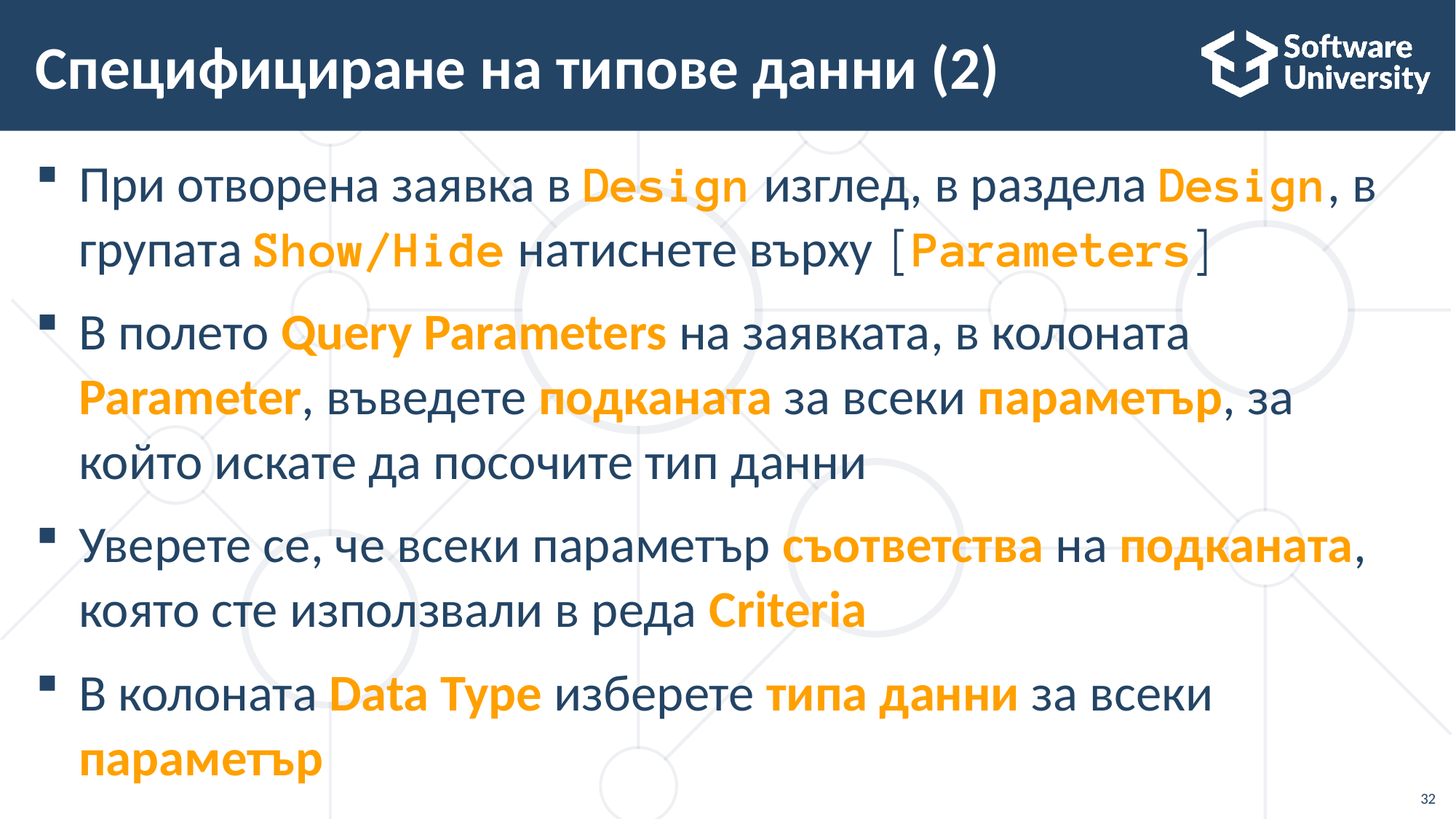

# Специфициране на типове данни (2)
При отворена заявка в Design изглед, в раздела Design, в групата Show/Hide натиснете върху [Parameters]
В полето Query Parameters на заявката, в колоната Parameter, въведете подканата за всеки параметър, за който искате да посочите тип данни
Уверете се, че всеки параметър съответства на подканата, която сте използвали в реда Criteria
В колоната Data Type изберете типа данни за всеки параметър
32